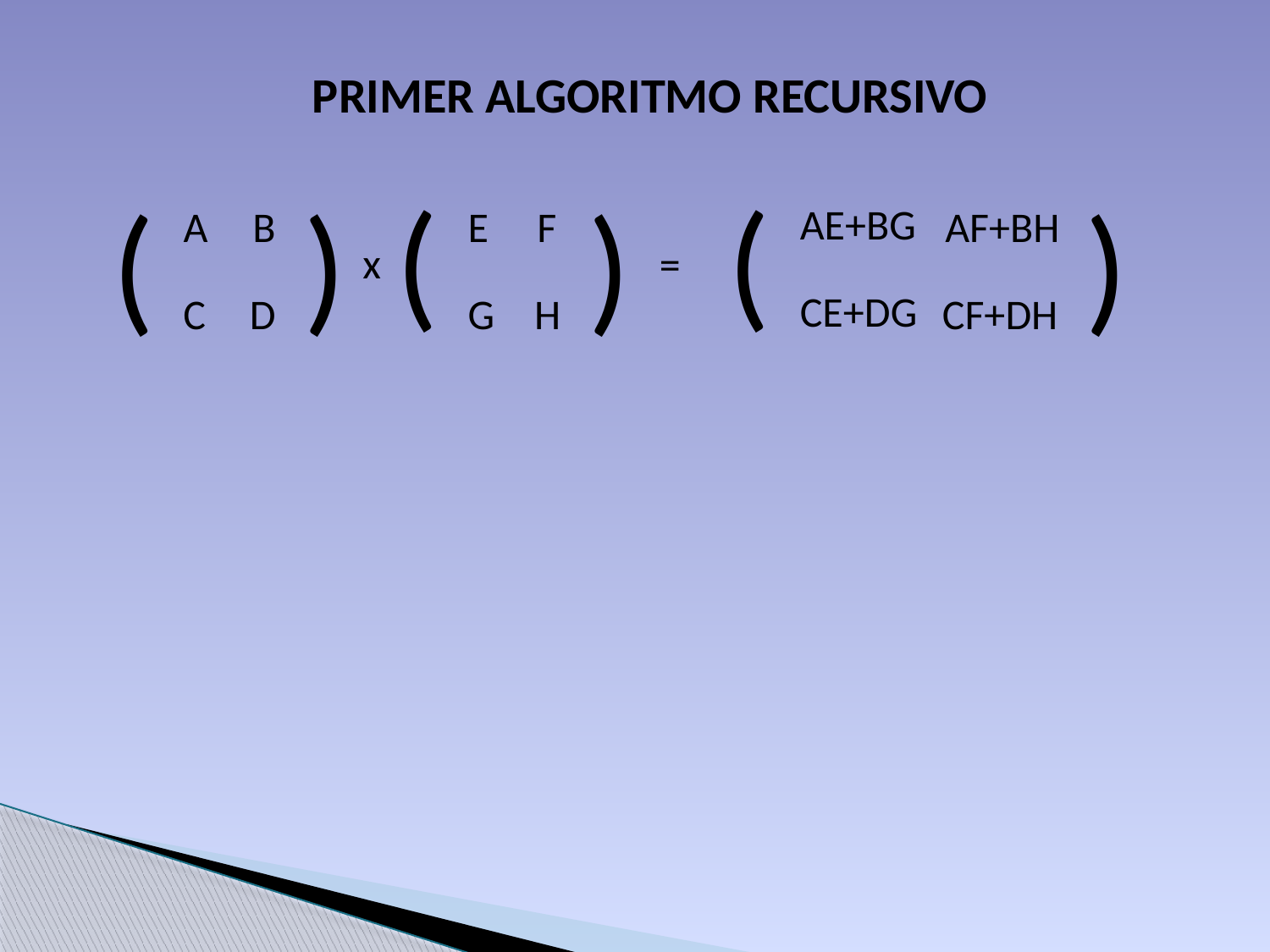

PRIMER ALGORITMO RECURSIVO
(
(
)
)
)
(
AE+BG
A
B
E
F
AF+BH
x
=
CE+DG
C
D
G
H
CF+DH